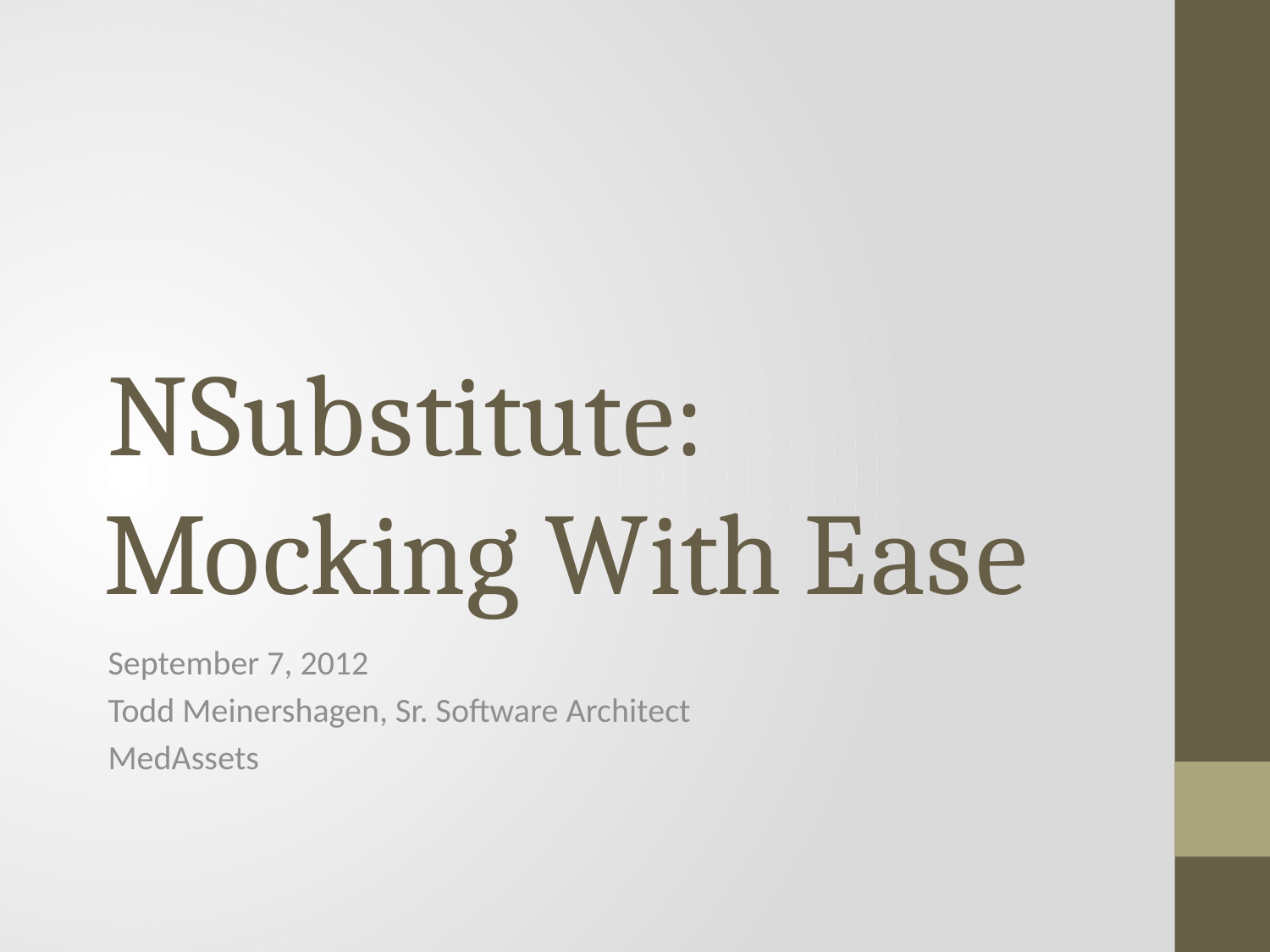

# NSubstitute: Mocking With Ease
September 7, 2012
Todd Meinershagen, Sr. Software Architect
MedAssets